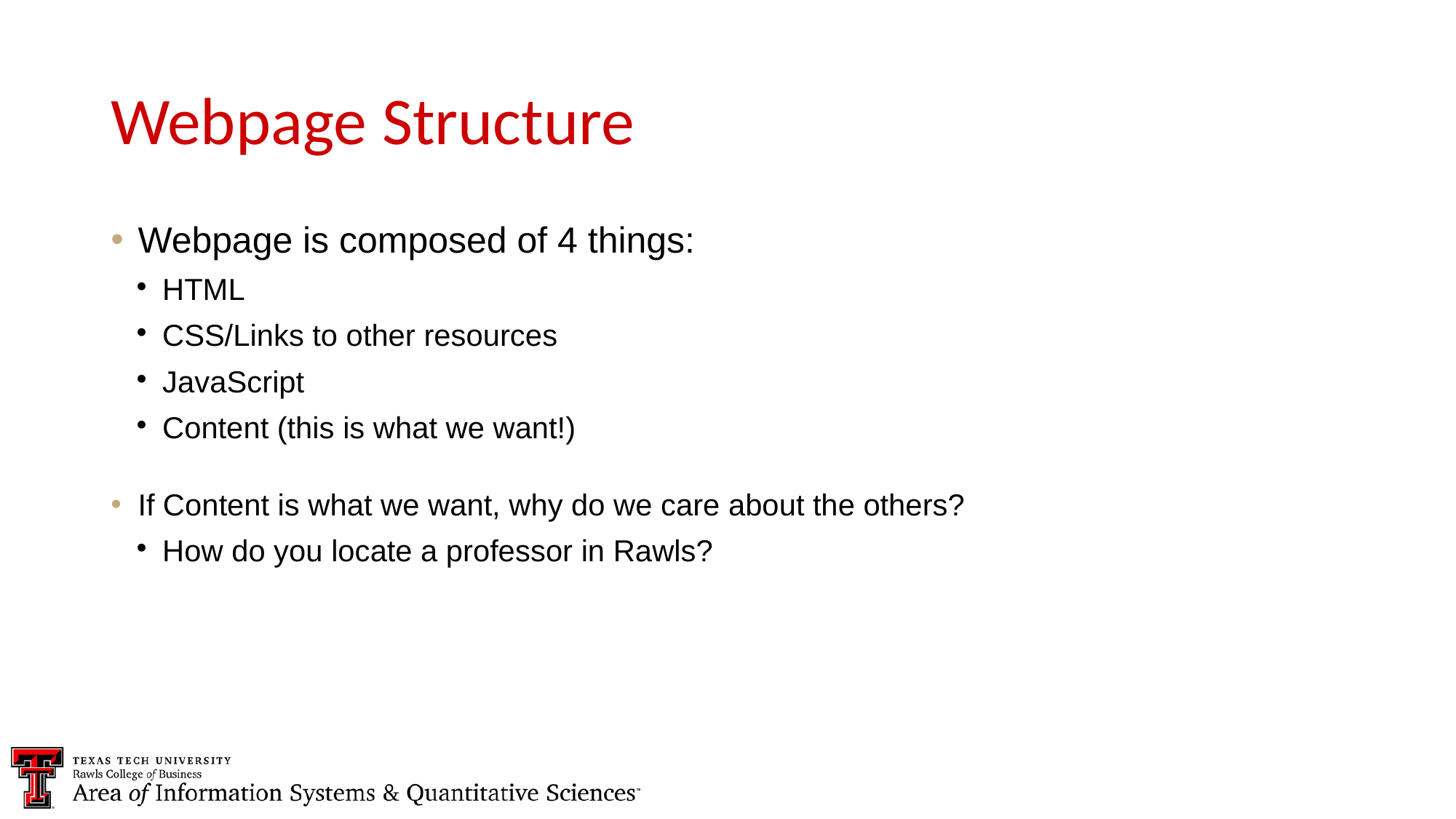

Webpage Structure
Webpage is composed of 4 things:
HTML
CSS/Links to other resources
JavaScript
Content (this is what we want!)
If Content is what we want, why do we care about the others?
How do you locate a professor in Rawls?